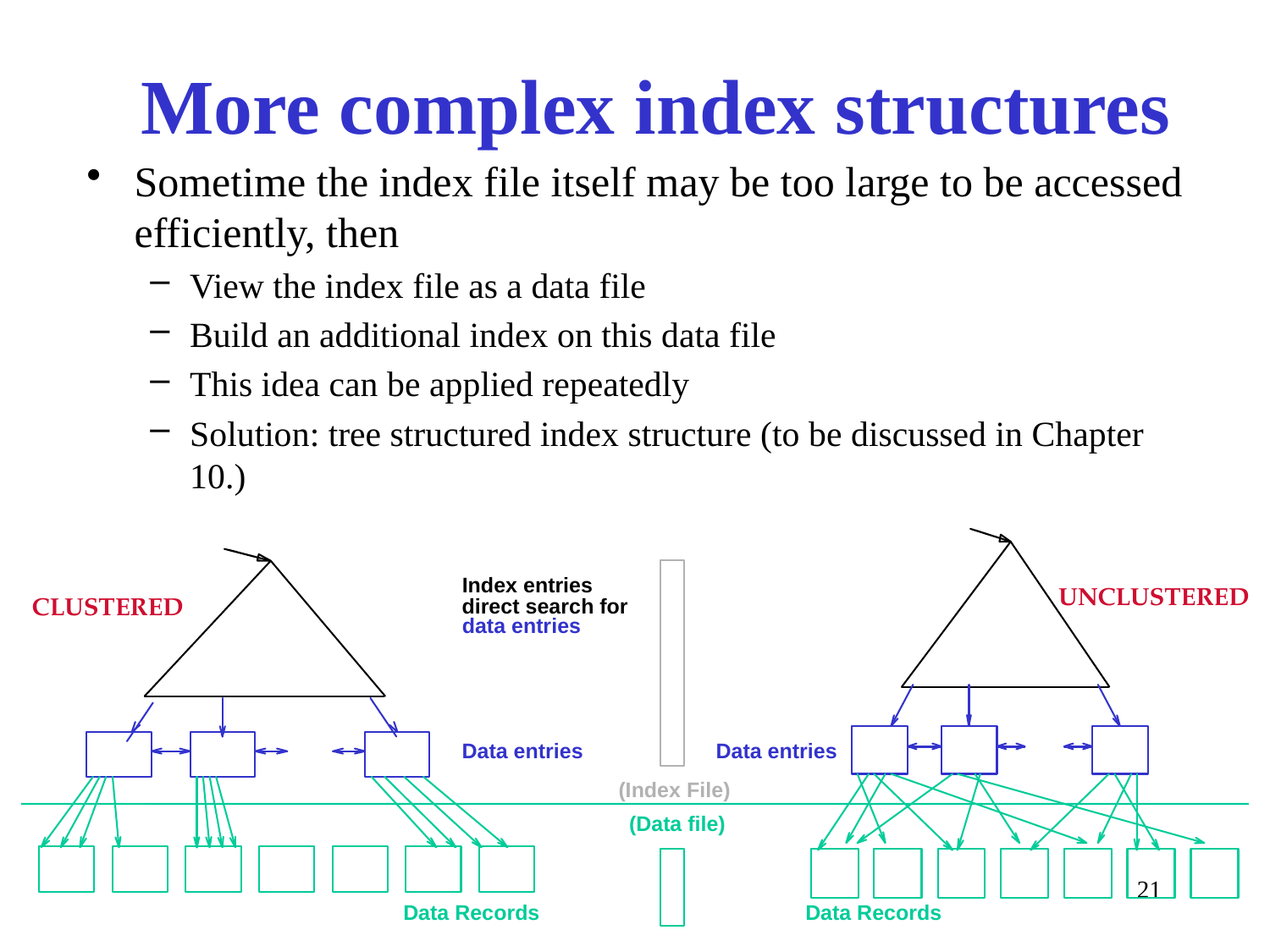

# More complex index structures
Sometime the index file itself may be too large to be accessed efficiently, then
View the index file as a data file
Build an additional index on this data file
This idea can be applied repeatedly
Solution: tree structured index structure (to be discussed in Chapter 10.)

Index entries
UNCLUSTERED
CLUSTERED
direct search for
data entries

Data entries
Data entries

(Index File)

(Data file)

21
Data Records
Data Records